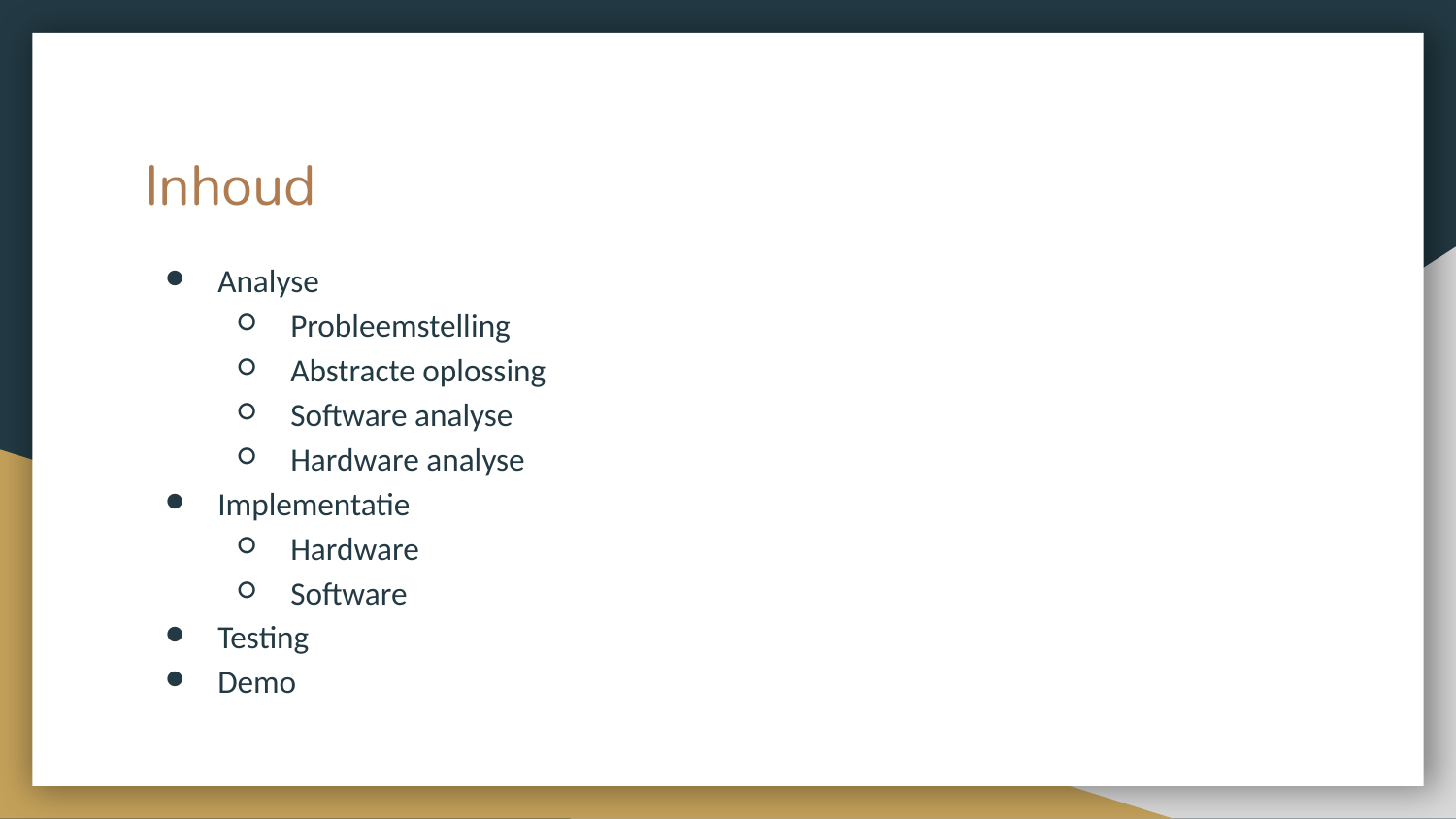

# Inhoud
Analyse
Probleemstelling
Abstracte oplossing
Software analyse
Hardware analyse
Implementatie
Hardware
Software
Testing
Demo